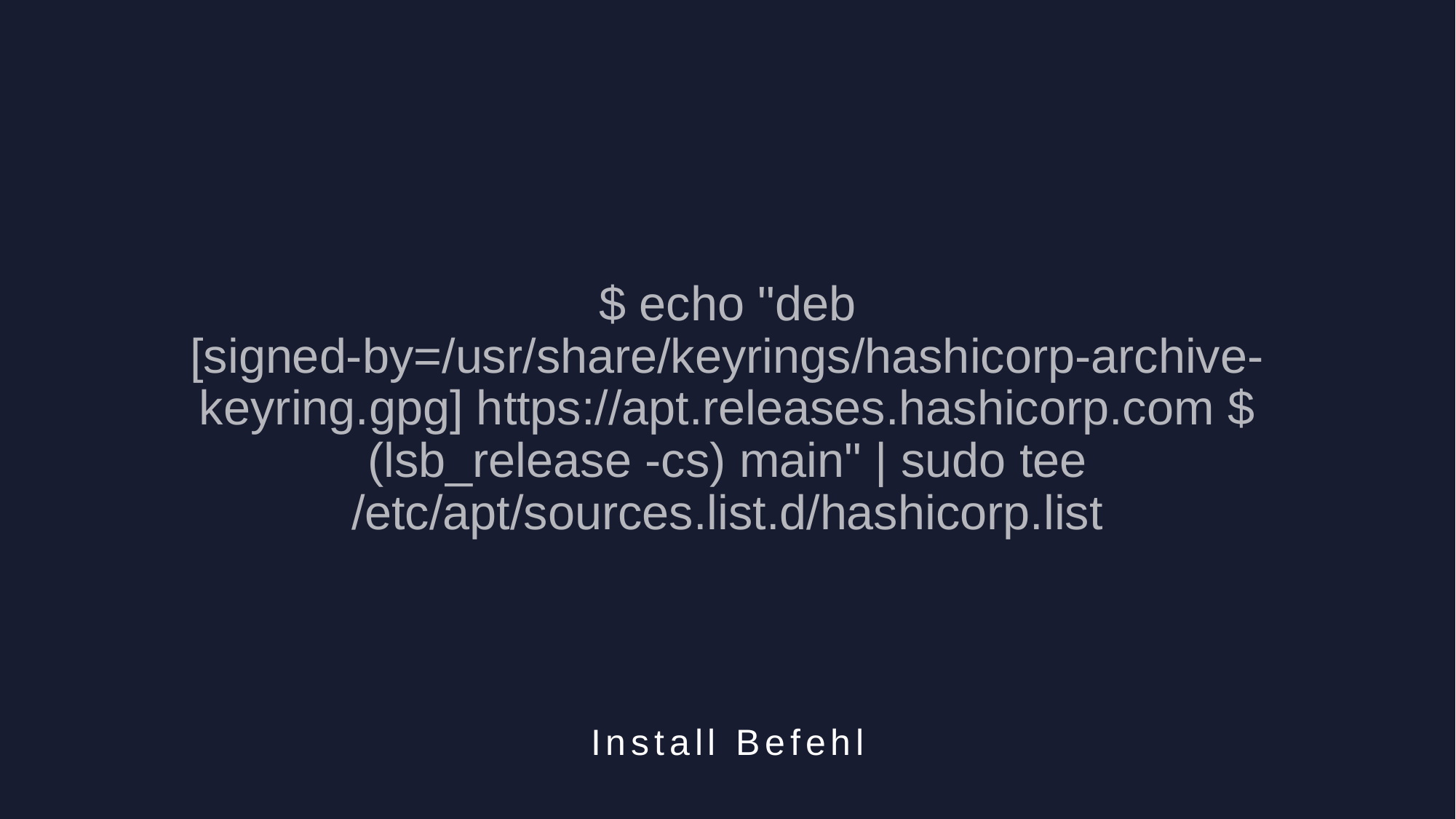

$ echo "deb [signed-by=/usr/share/keyrings/hashicorp-archive-keyring.gpg] https://apt.releases.hashicorp.com $(lsb_release -cs) main" | sudo tee /etc/apt/sources.list.d/hashicorp.list
Install Befehl